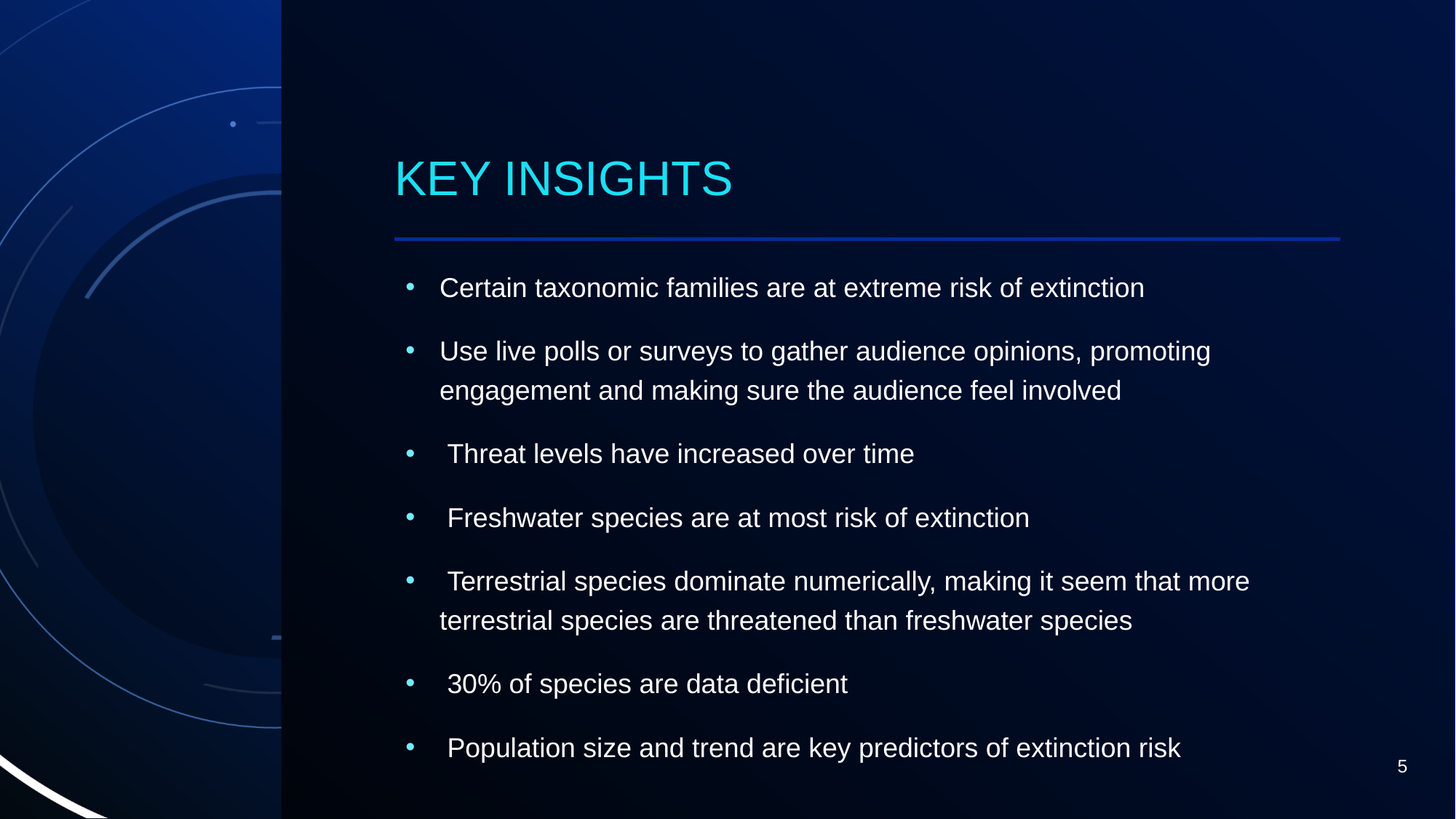

# Key Insights
Certain taxonomic families are at extreme risk of extinction
Use live polls or surveys to gather audience opinions, promoting engagement and making sure the audience feel involved
 Threat levels have increased over time
 Freshwater species are at most risk of extinction
 Terrestrial species dominate numerically, making it seem that more terrestrial species are threatened than freshwater species
 30% of species are data deficient
 Population size and trend are key predictors of extinction risk
5